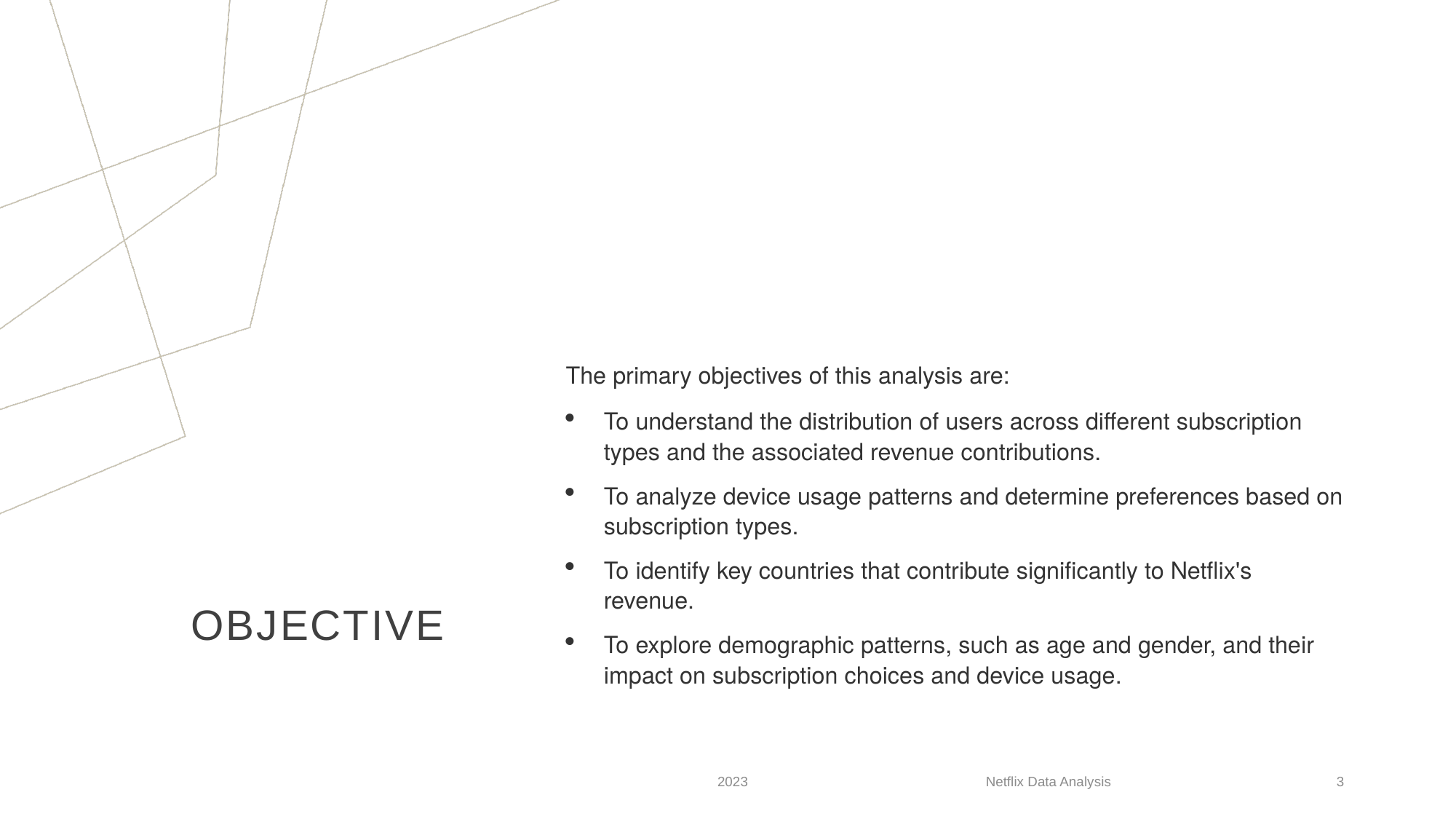

The primary objectives of this analysis are:
To understand the distribution of users across different subscription types and the associated revenue contributions.
To analyze device usage patterns and determine preferences based on subscription types.
To identify key countries that contribute significantly to Netflix's revenue.
To explore demographic patterns, such as age and gender, and their impact on subscription choices and device usage.
# Objective
2023
Netflix Data Analysis
3